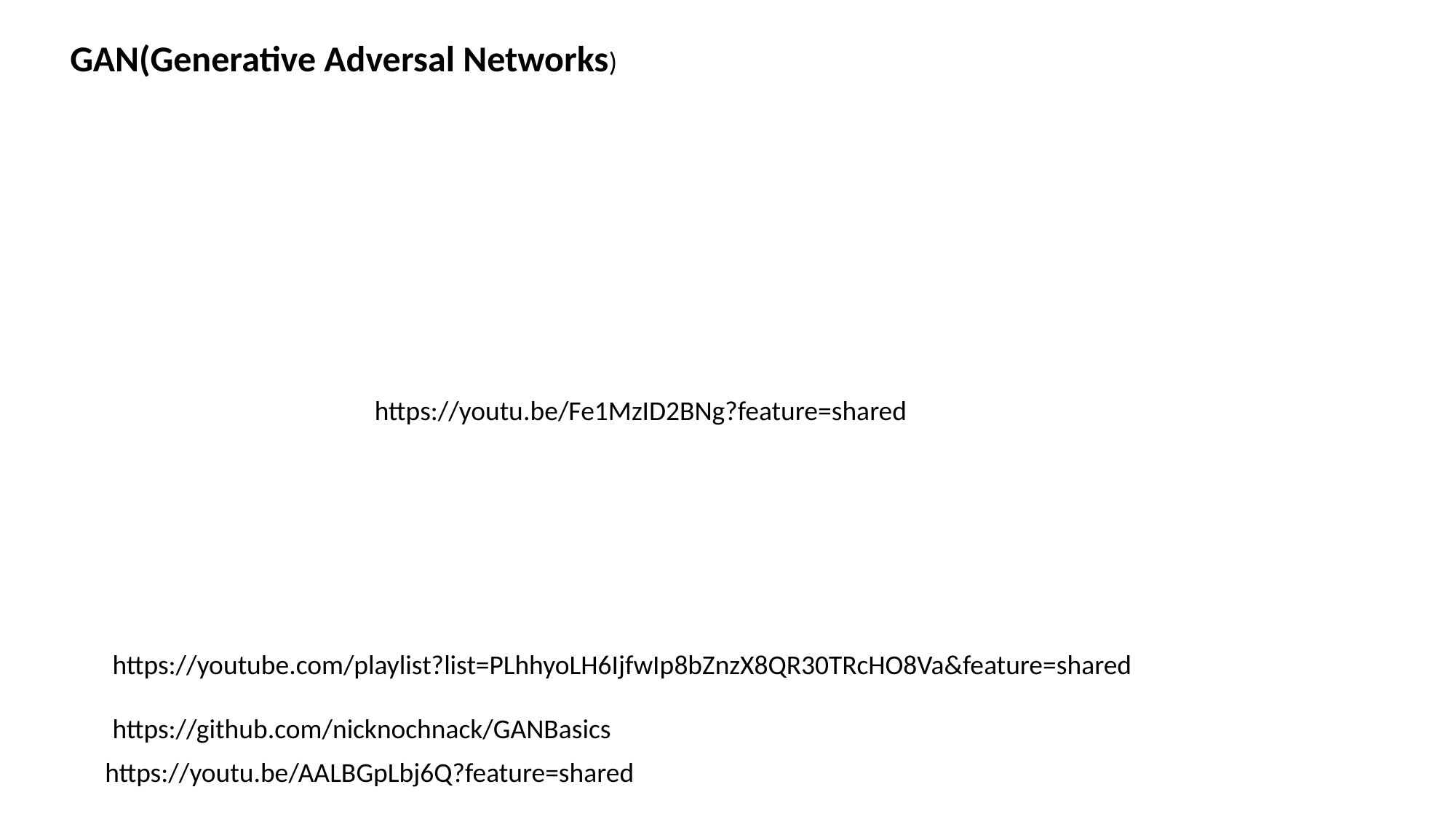

GAN(Generative Adversal Networks)
https://youtu.be/Fe1MzID2BNg?feature=shared
https://youtube.com/playlist?list=PLhhyoLH6IjfwIp8bZnzX8QR30TRcHO8Va&feature=shared
https://github.com/nicknochnack/GANBasics
https://youtu.be/AALBGpLbj6Q?feature=shared